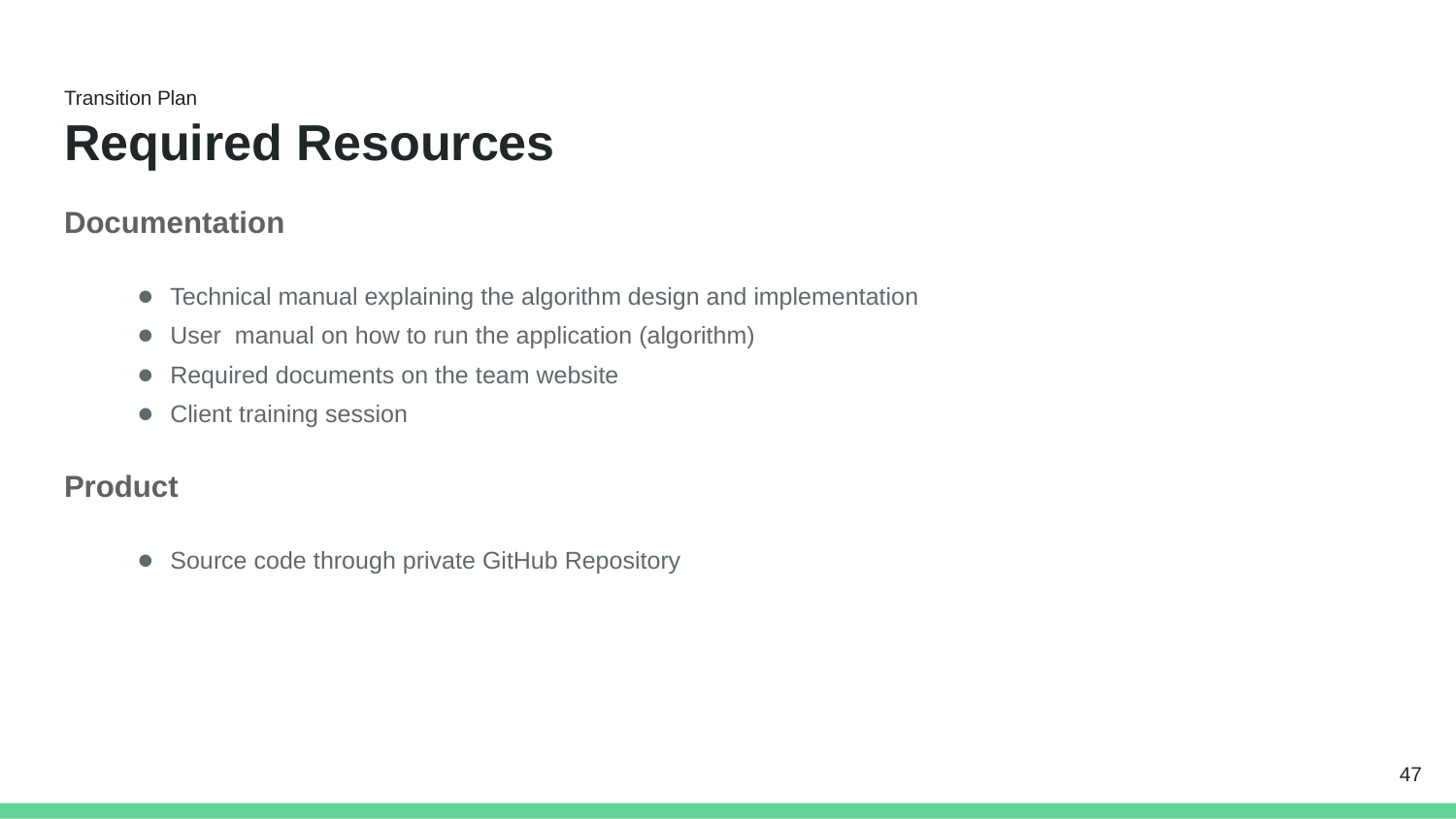

# Transition Plan
Required Resources
Documentation
●  Technical manual explaining the algorithm design and implementation
●  User  manual on how to run the application (algorithm)
●  Required documents on the team website
●  Client training session

Product
●  Source code through private GitHub Repository

47